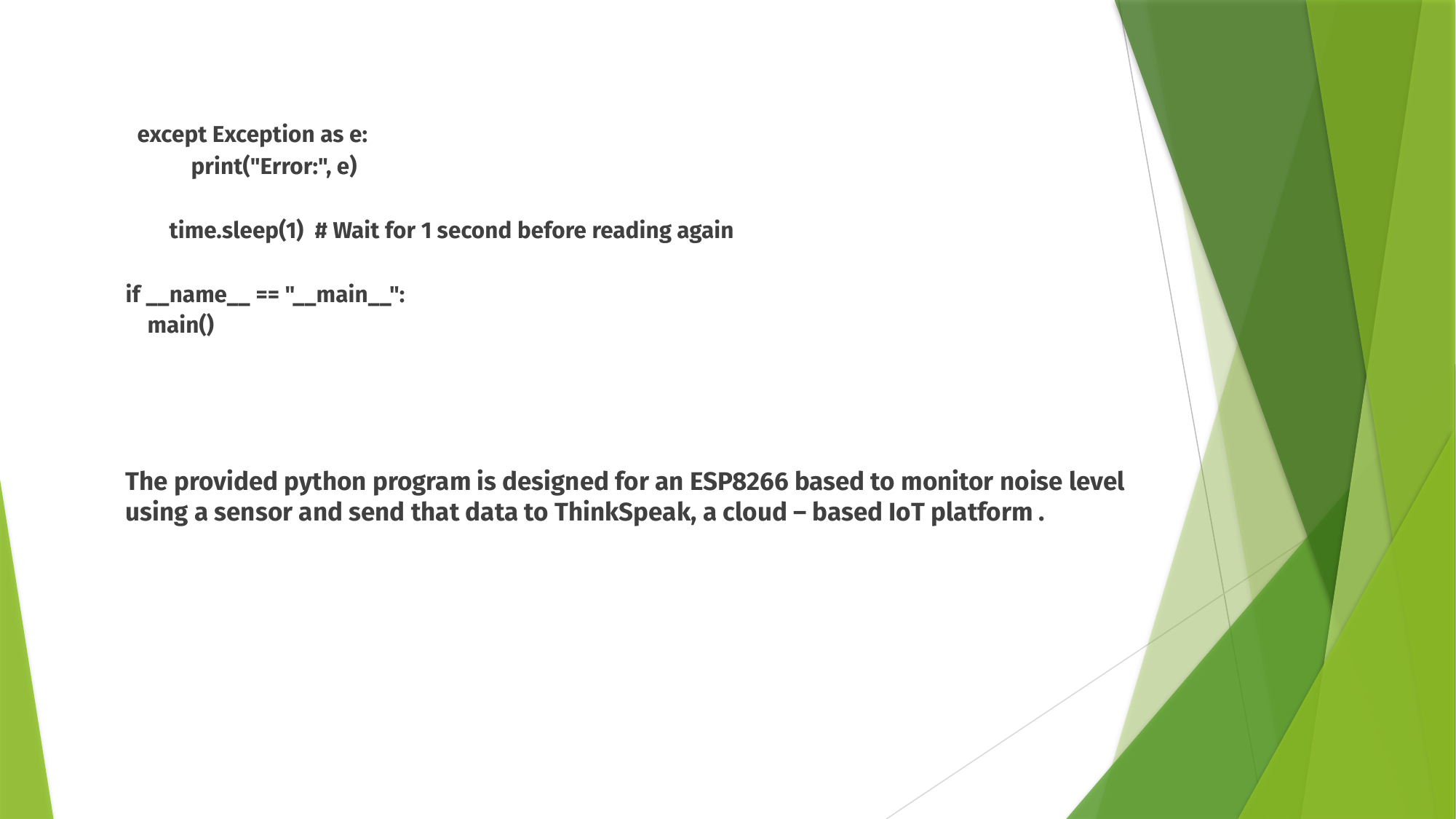

except Exception as e:
            print("Error:", e)

        time.sleep(1)  # Wait for 1 second before reading again

if __name__ == "__main__":
    main()

The provided python program is designed for an ESP8266 based to monitor noise level using a sensor and send that data to ThinkSpeak, a cloud – based IoT platform .